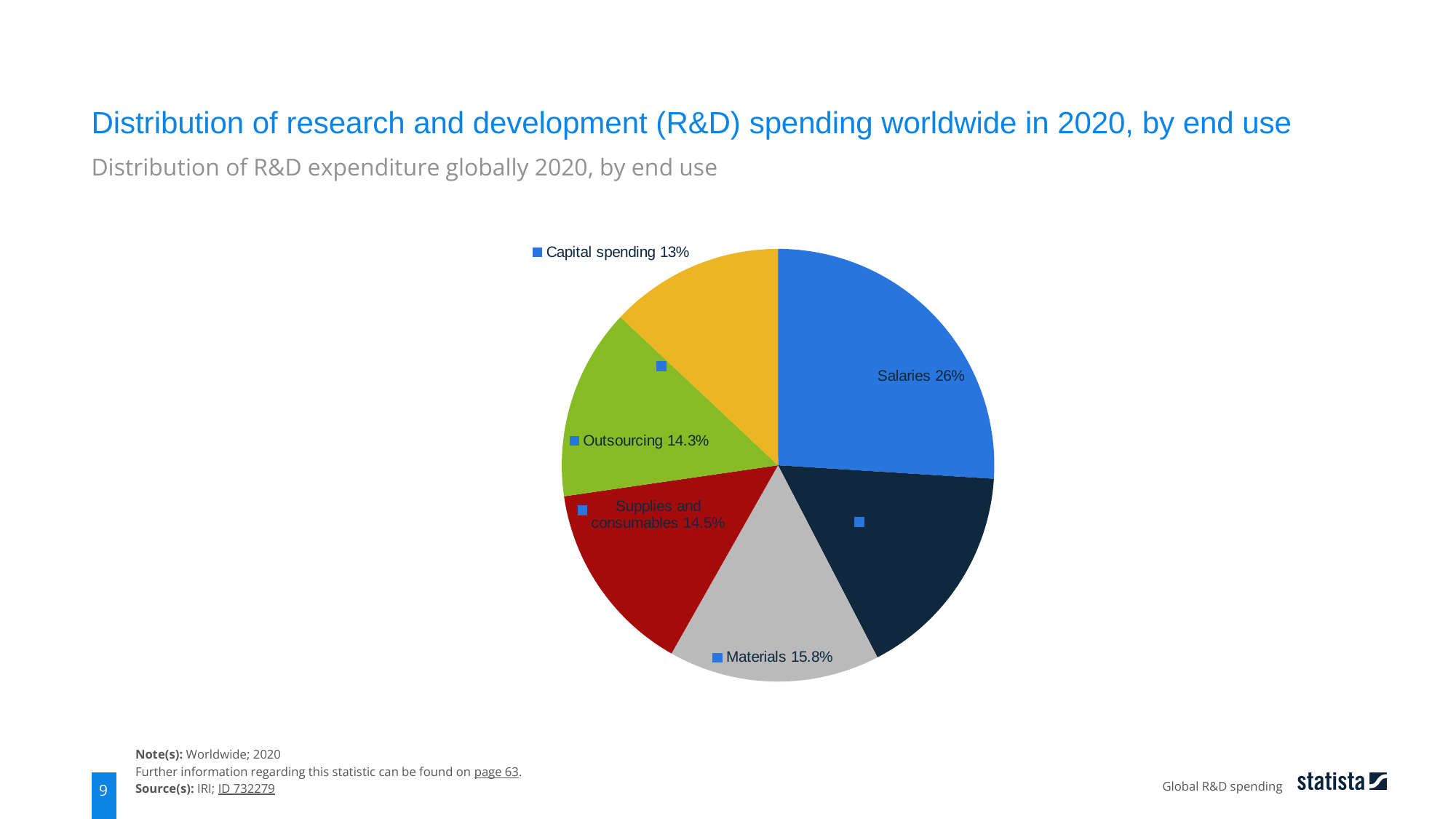

Distribution of research and development (R&D) spending worldwide in 2020, by end use
Distribution of R&D expenditure globally 2020, by end use

### Chart

| Category | data |
|---|---|
| Salaries | 0.26 |
| Overhead | 0.164 |
| Materials | 0.158 |
| Supplies and consumables | 0.145 |
| Outsourcing | 0.143 |
| Capital spending | 0.13 |
Note(s): Worldwide; 2020
Further information regarding this statistic can be found on page 63.
Source(s): IRI; ID 732279
Global R&D spending

9